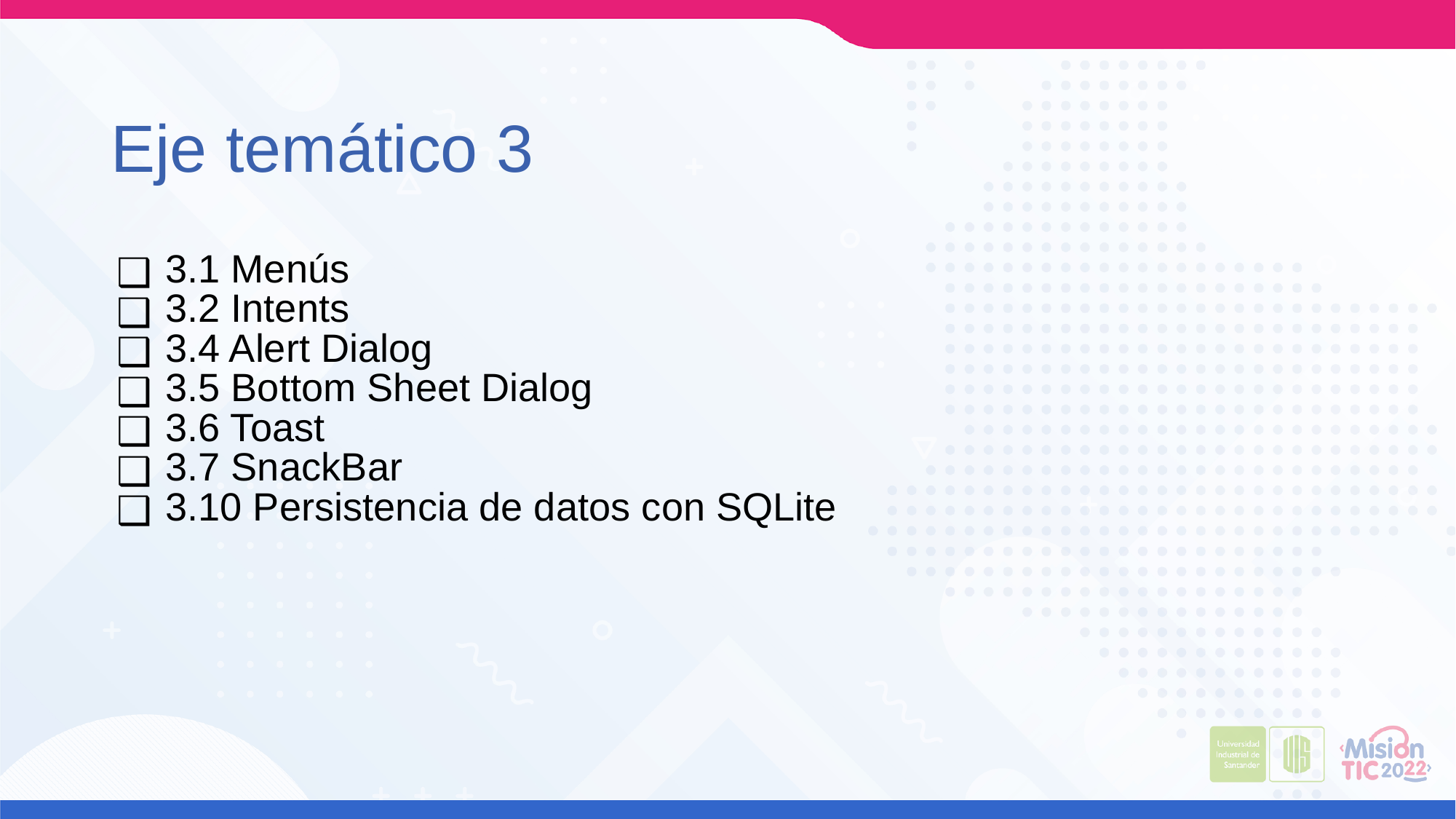

# Eje temático 3
3.1 Menús
3.2 Intents
3.4 Alert Dialog
3.5 Bottom Sheet Dialog
3.6 Toast
3.7 SnackBar
3.10 Persistencia de datos con SQLite